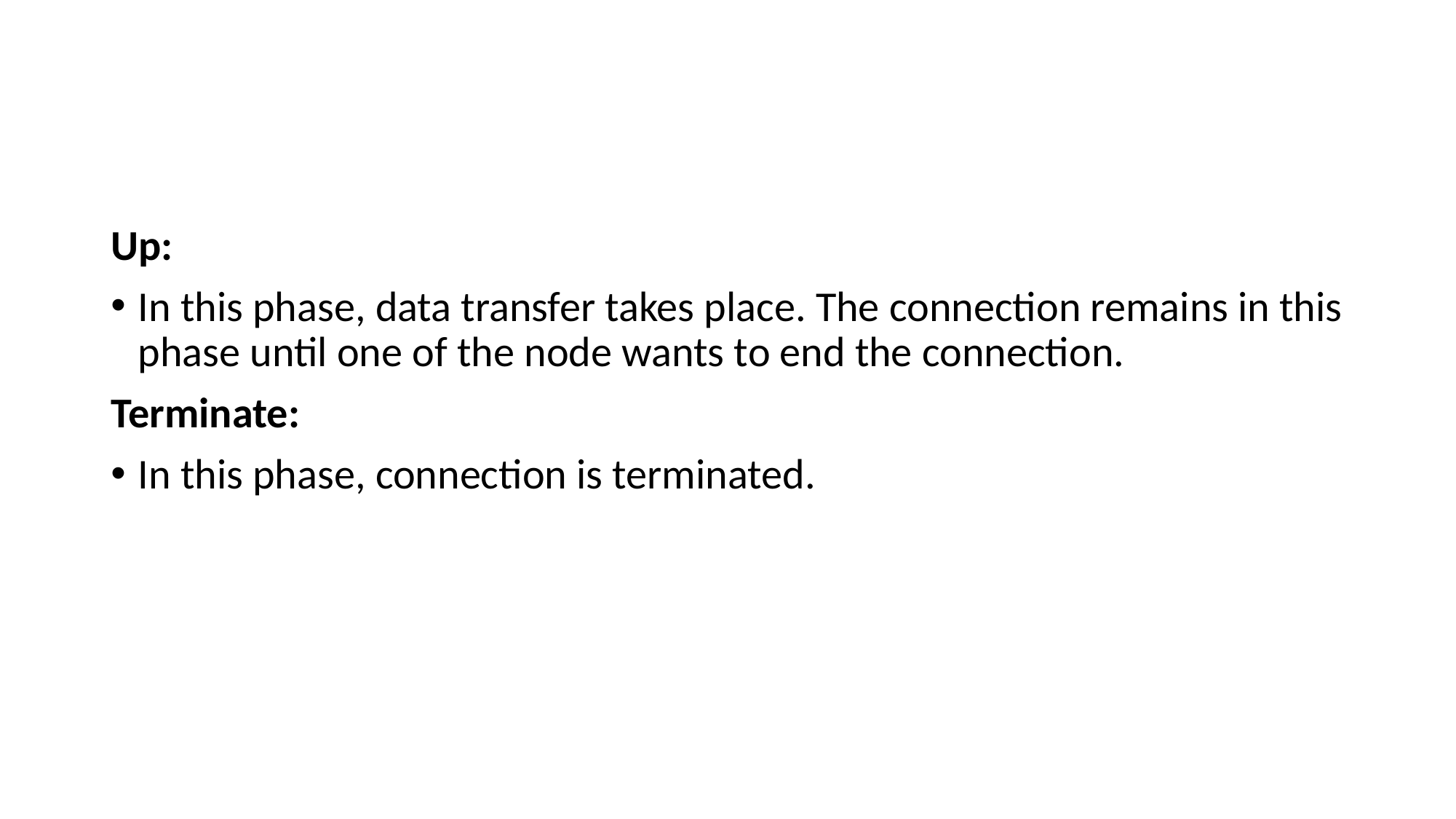

#
Up:
In this phase, data transfer takes place. The connection remains in this phase until one of the node wants to end the connection.
Terminate:
In this phase, connection is terminated.